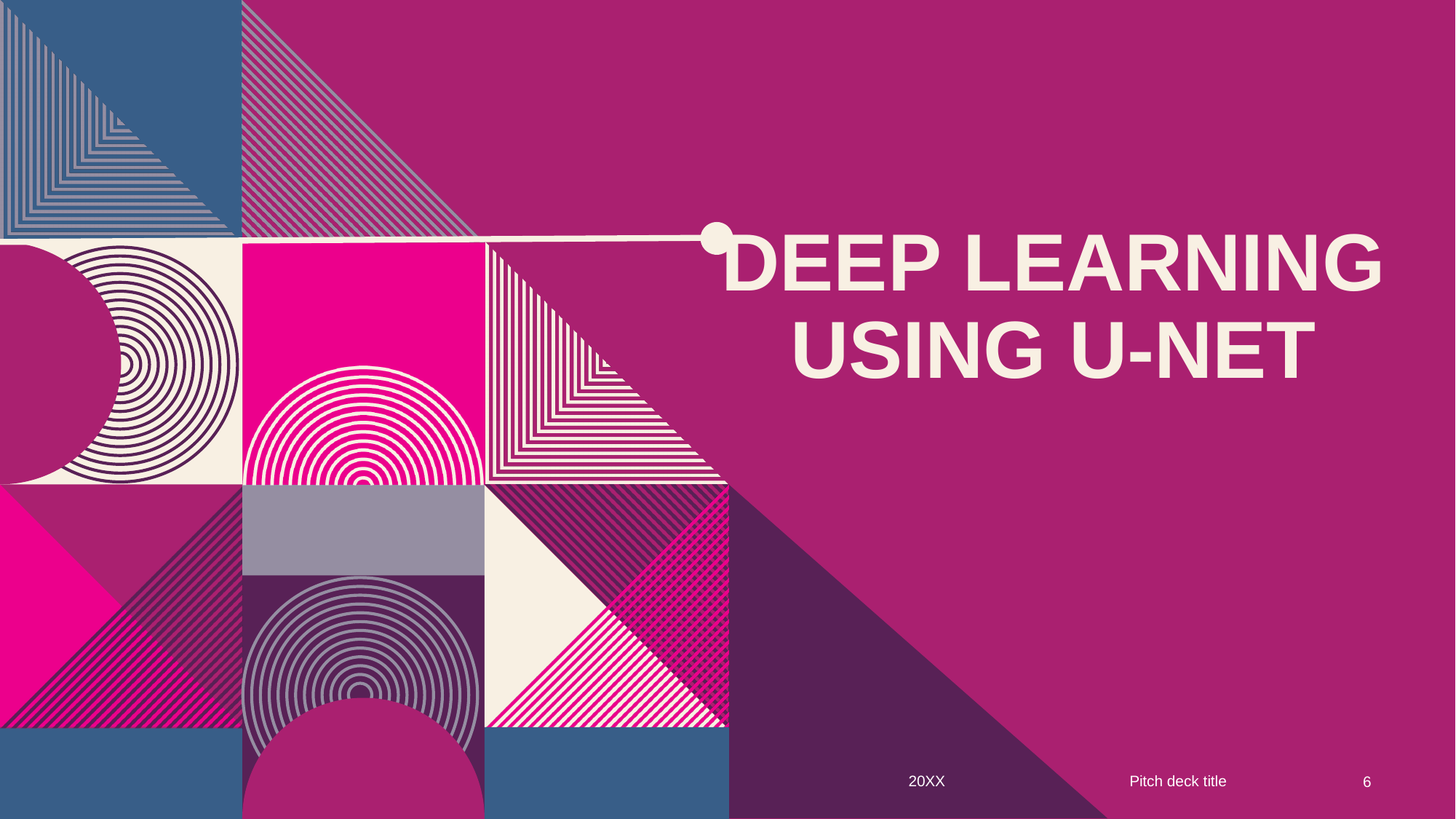

# Deep learning using u-net
Pitch deck title
20XX
6